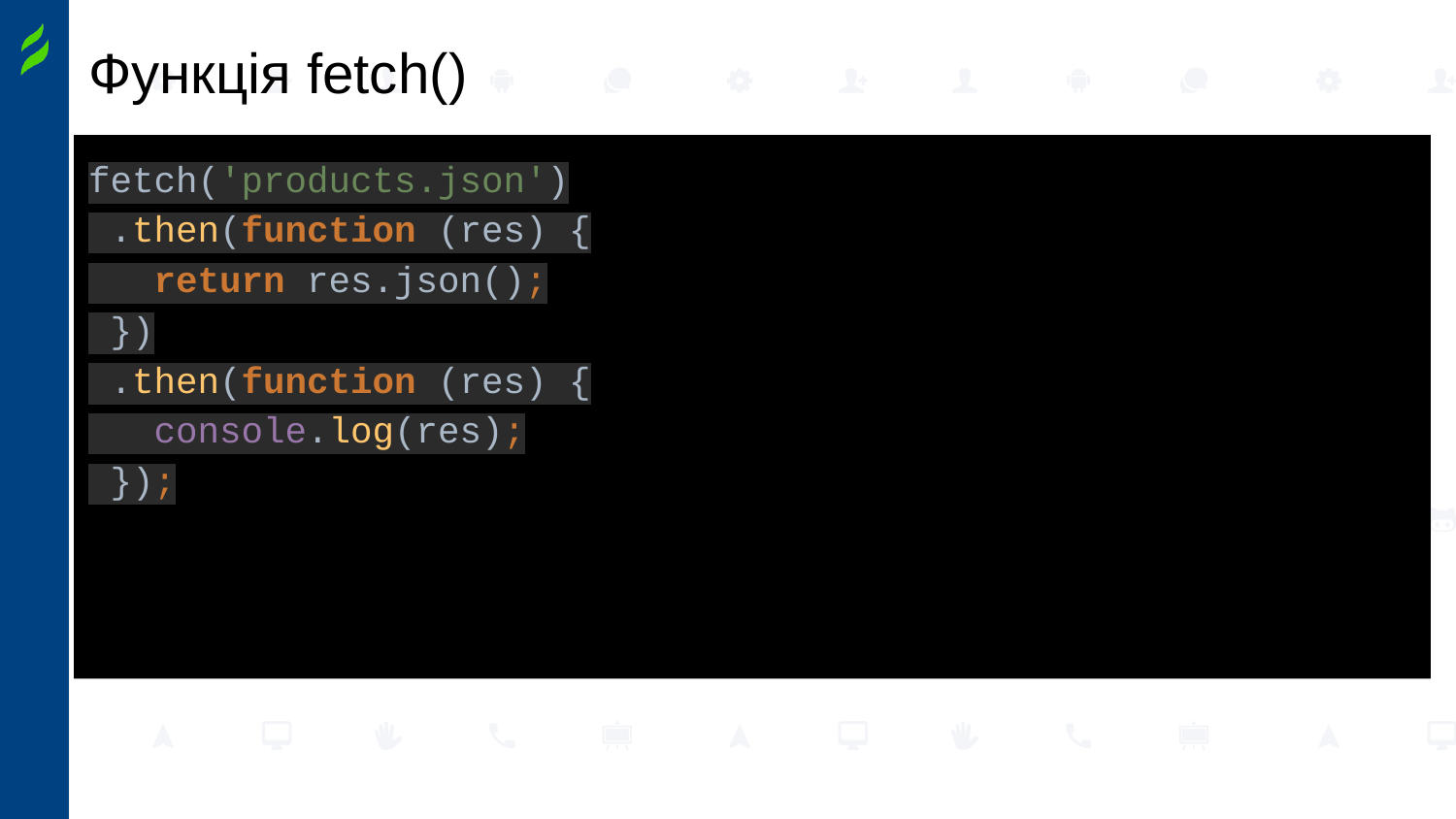

# Функція fetch()
fetch('products.json')
 .then(function (res) {
   return res.json();
 })
 .then(function (res) {
   console.log(res);
 });